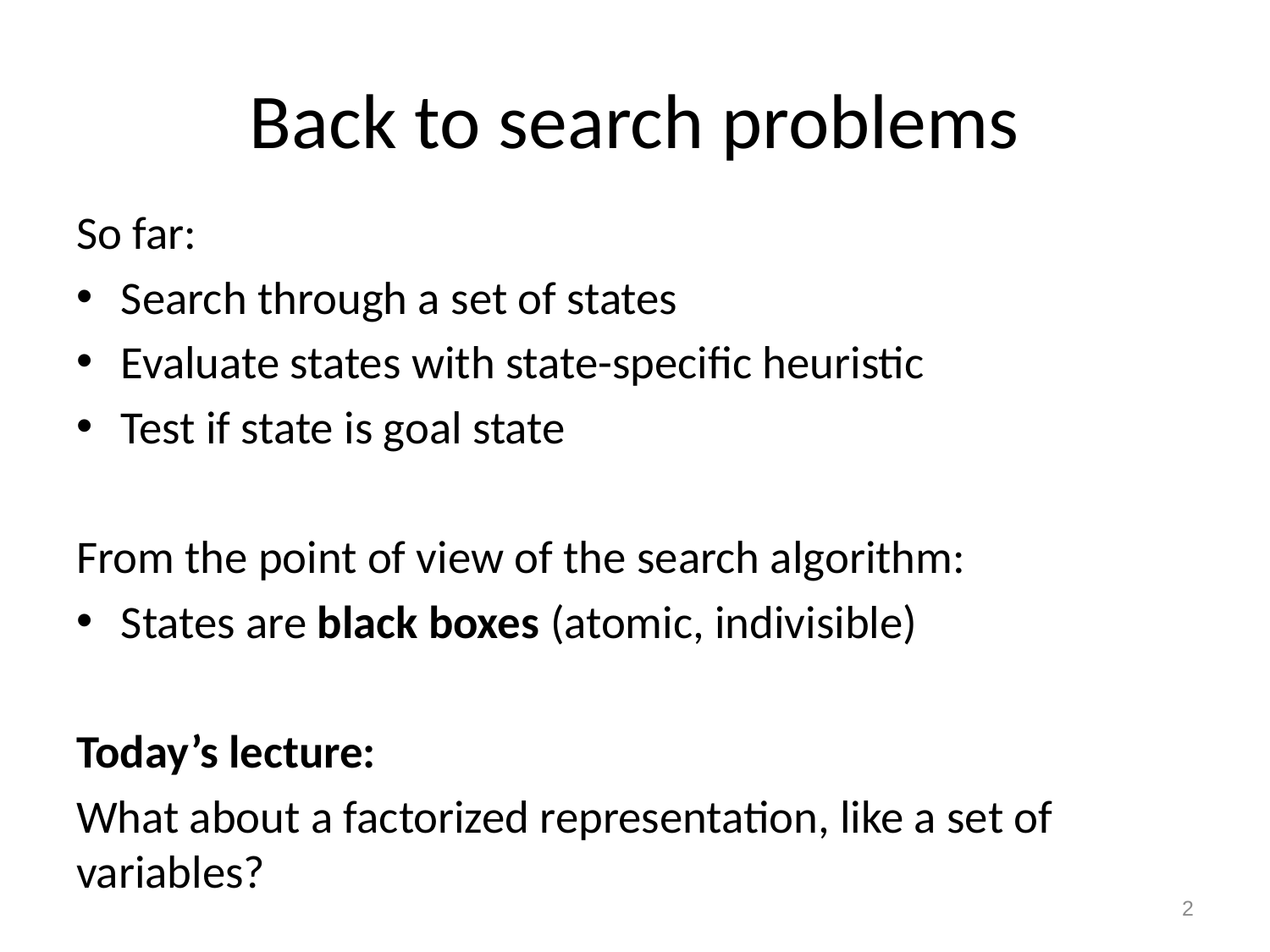

# Back to search problems
So far:
Search through a set of states
Evaluate states with state-specific heuristic
Test if state is goal state

From the point of view of the search algorithm:
States are black boxes (atomic, indivisible)

Today’s lecture:
What about a factorized representation, like a set of variables?

2